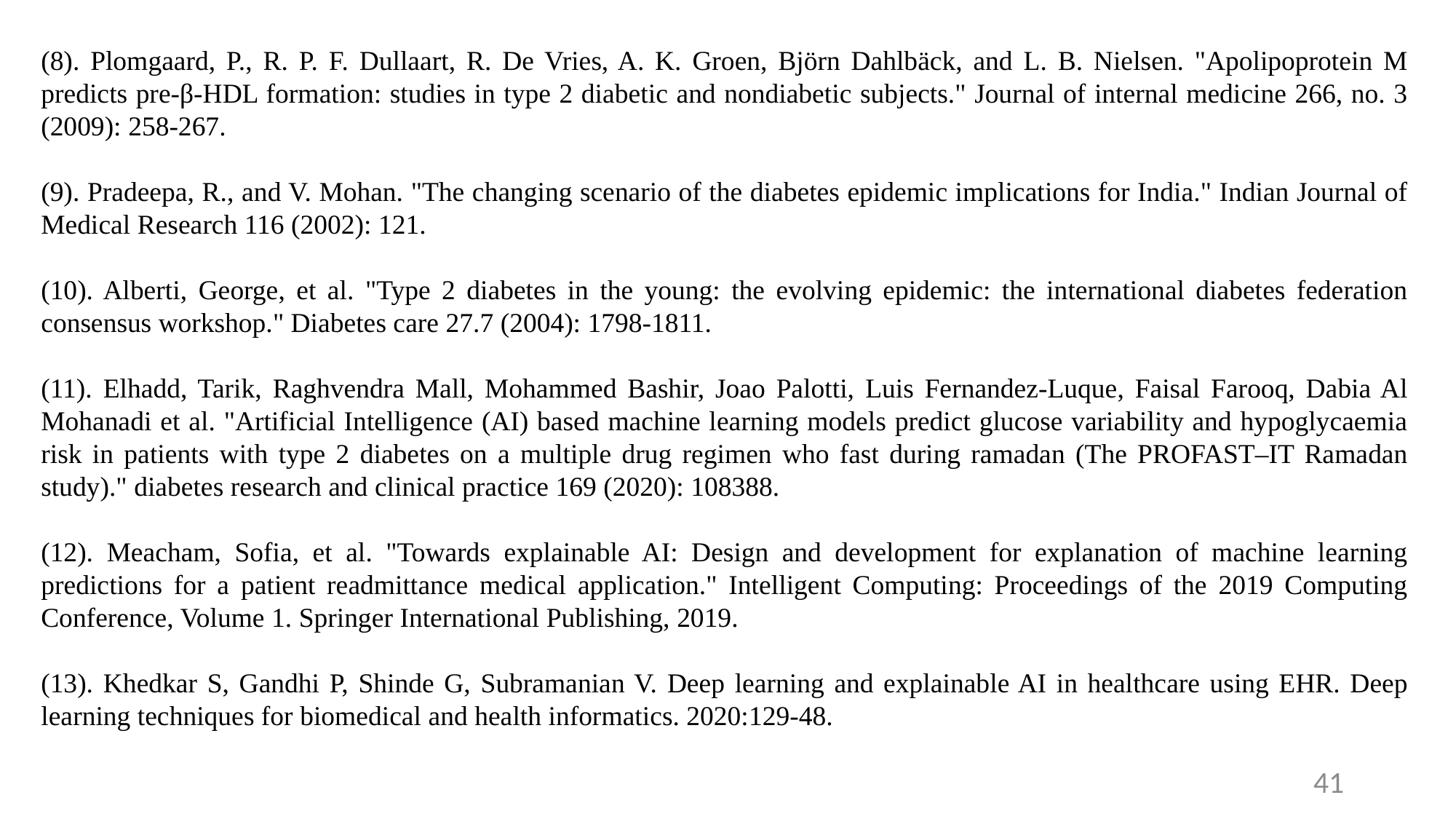

(8). Plomgaard, P., R. P. F. Dullaart, R. De Vries, A. K. Groen, Björn Dahlbäck, and L. B. Nielsen. "Apolipoprotein M predicts pre‐β‐HDL formation: studies in type 2 diabetic and nondiabetic subjects." Journal of internal medicine 266, no. 3 (2009): 258-267.

(9). Pradeepa, R., and V. Mohan. "The changing scenario of the diabetes epidemic implications for India." Indian Journal of Medical Research 116 (2002): 121.

(10). Alberti, George, et al. "Type 2 diabetes in the young: the evolving epidemic: the international diabetes federation consensus workshop." Diabetes care 27.7 (2004): 1798-1811.

(11). Elhadd, Tarik, Raghvendra Mall, Mohammed Bashir, Joao Palotti, Luis Fernandez-Luque, Faisal Farooq, Dabia Al Mohanadi et al. "Artificial Intelligence (AI) based machine learning models predict glucose variability and hypoglycaemia risk in patients with type 2 diabetes on a multiple drug regimen who fast during ramadan (The PROFAST–IT Ramadan study)." diabetes research and clinical practice 169 (2020): 108388.

(12). Meacham, Sofia, et al. "Towards explainable AI: Design and development for explanation of machine learning predictions for a patient readmittance medical application." Intelligent Computing: Proceedings of the 2019 Computing Conference, Volume 1. Springer International Publishing, 2019.

(13). Khedkar S, Gandhi P, Shinde G, Subramanian V. Deep learning and explainable AI in healthcare using EHR. Deep learning techniques for biomedical and health informatics. 2020:129-48.

41